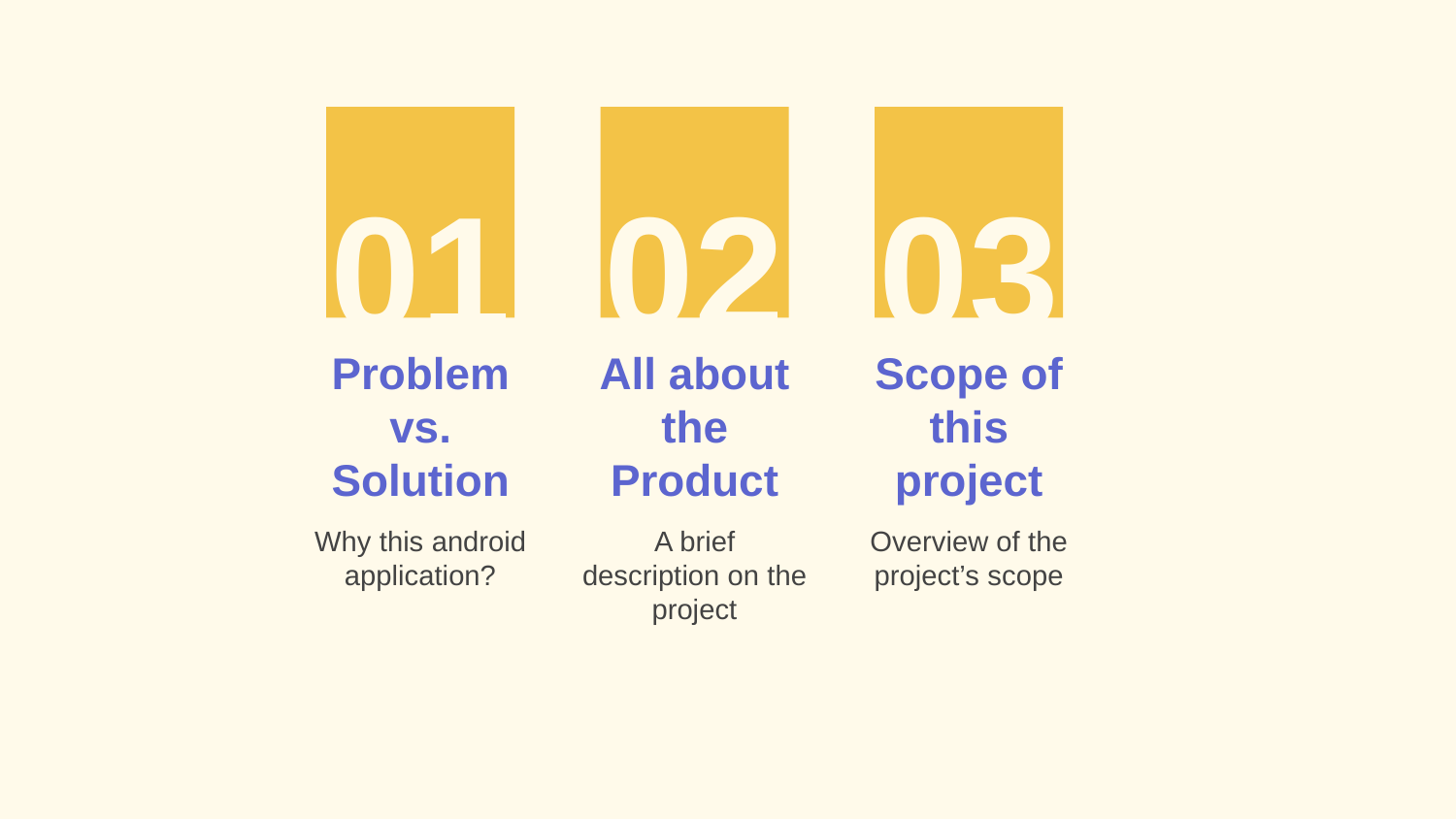

01
02
03
# Problem vs. Solution
All about the Product
Scope of this project
Why this android application?

A brief description on the project
Overview of the project’s scope